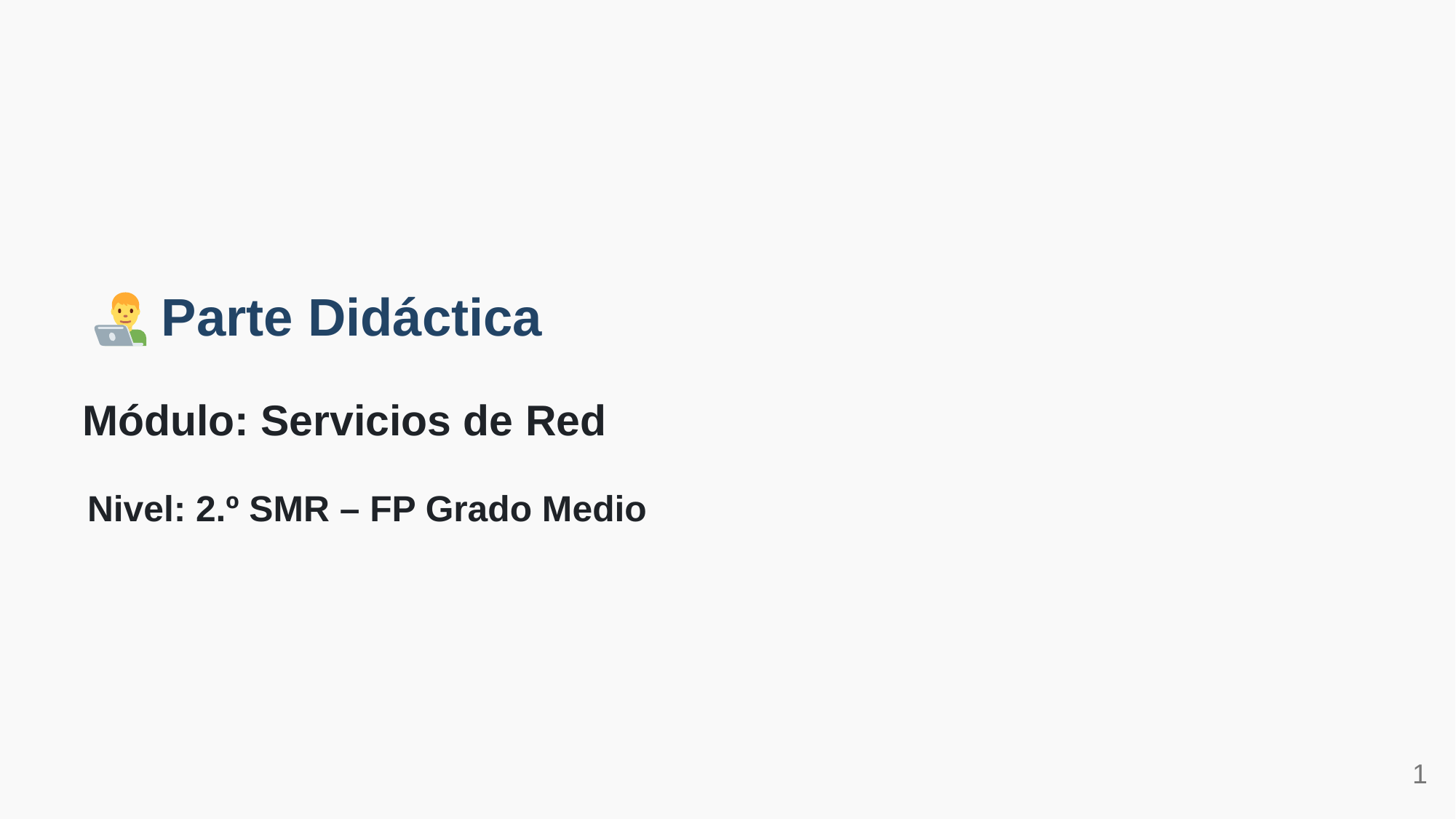

Parte Didáctica

Módulo: Servicios de Red
Nivel: 2.º SMR – FP Grado Medio
1